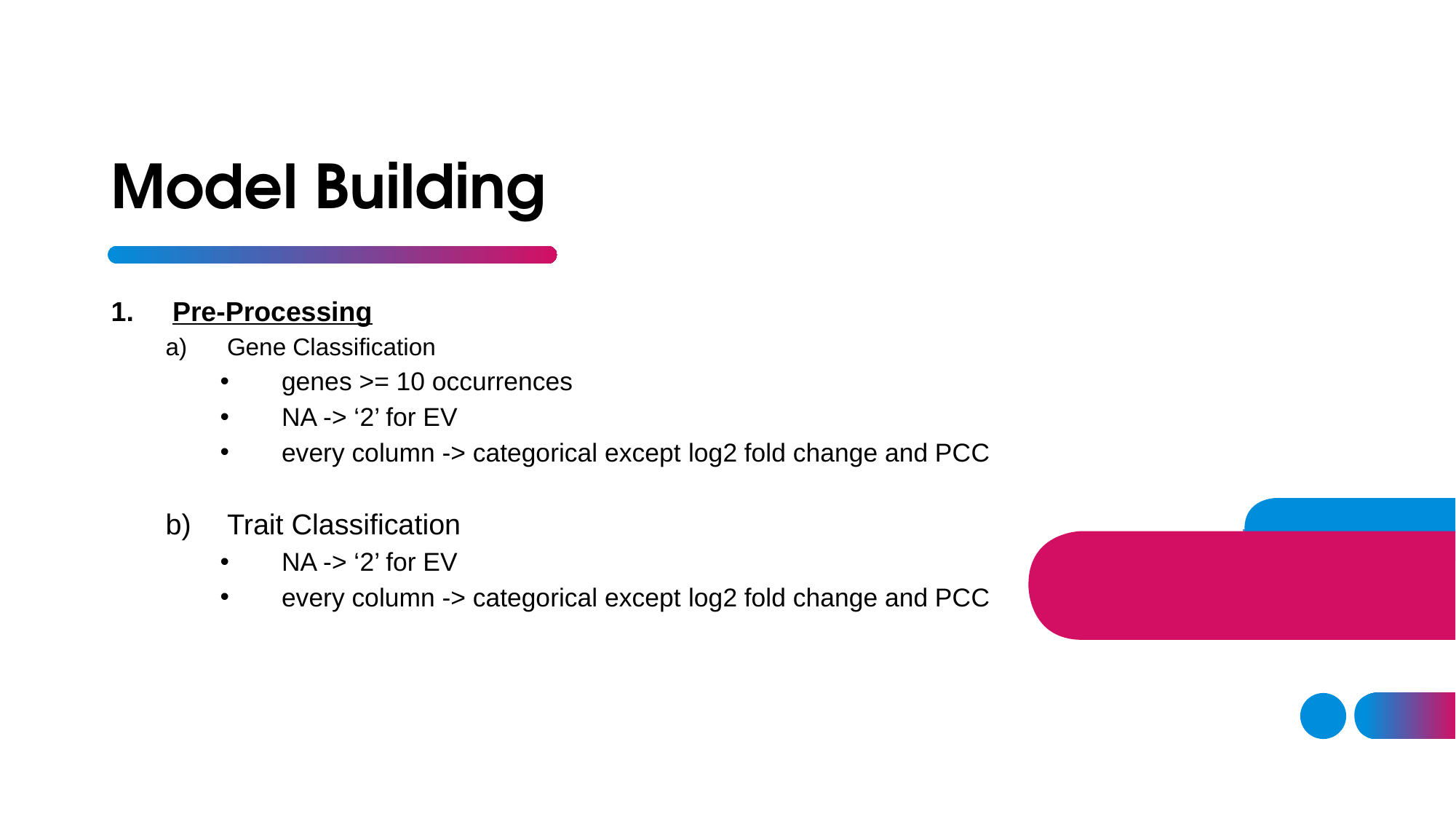

# Model Building
Pre-Processing
Gene Classification
genes >= 10 occurrences
NA -> ‘2’ for EV
every column -> categorical except log2 fold change and PCC

Trait Classification
NA -> ‘2’ for EV
every column -> categorical except log2 fold change and PCC